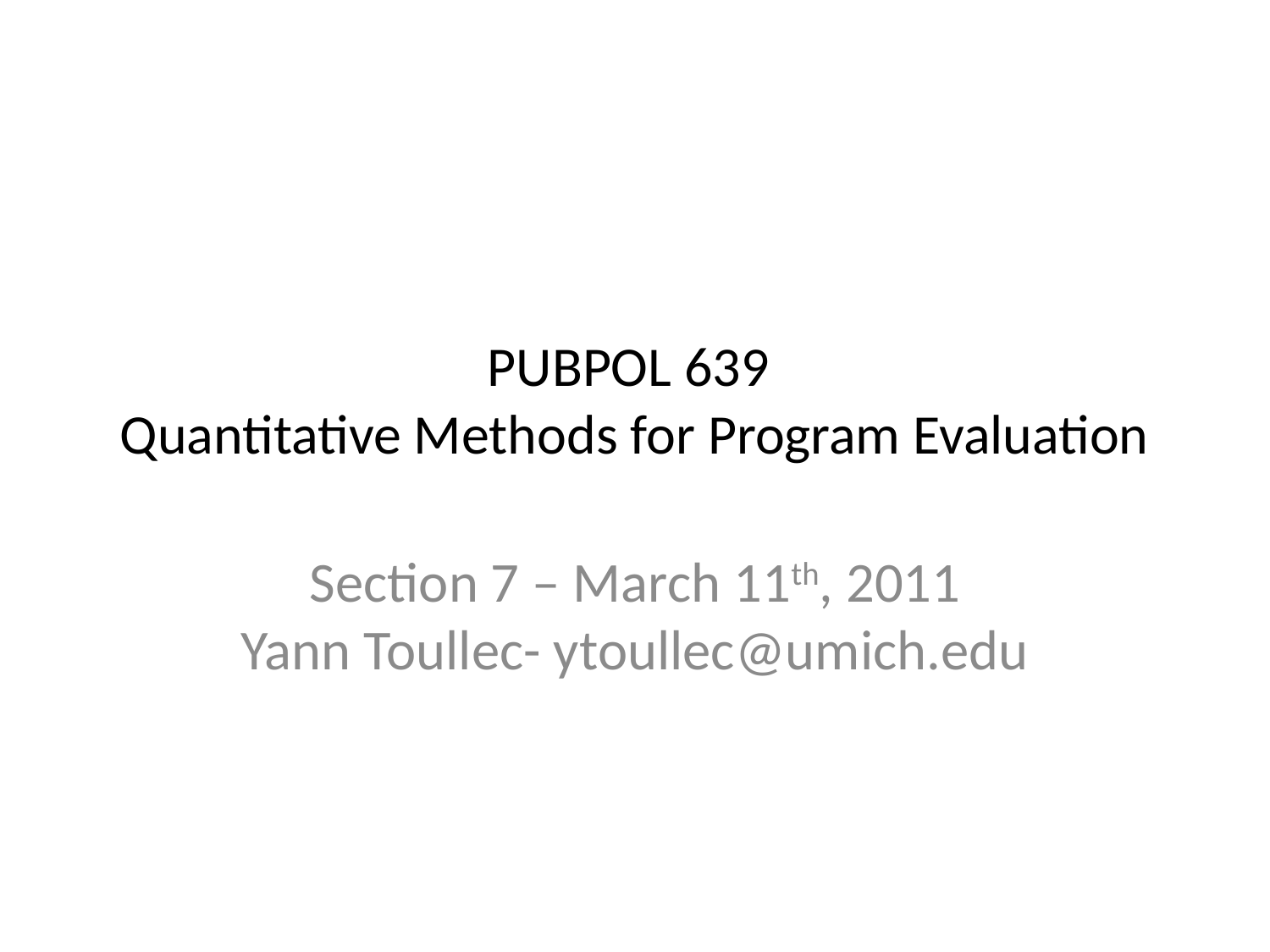

# PUBPOL 639 Quantitative Methods for Program Evaluation
Section 7 – March 11th, 2011
Yann Toullec- ytoullec@umich.edu